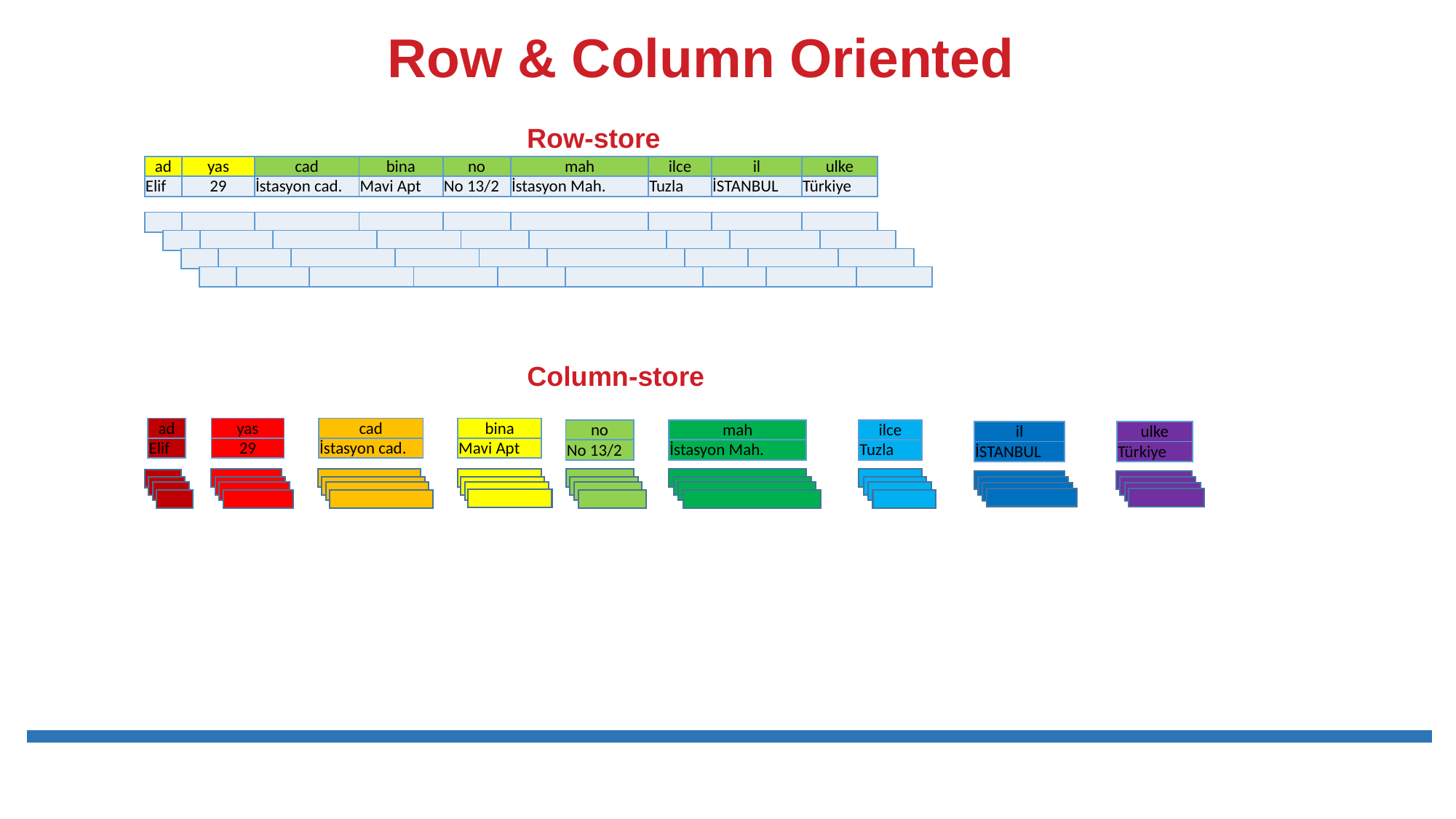

# Row & Column Oriented
Row-store
| ad | yas | cad | bina | no | mah | ilce | il | ulke |
| --- | --- | --- | --- | --- | --- | --- | --- | --- |
| Elif | 29 | İstasyon cad. | Mavi Apt | No 13/2 | İstasyon Mah. | Tuzla | İSTANBUL | Türkiye |
|  |  |  |  |  |  |  |  |  |
| --- | --- | --- | --- | --- | --- | --- | --- | --- |
|  |  |  |  |  |  |  |  |  |
| --- | --- | --- | --- | --- | --- | --- | --- | --- |
|  |  |  |  |  |  |  |  |  |
| --- | --- | --- | --- | --- | --- | --- | --- | --- |
|  |  |  |  |  |  |  |  |  |
| --- | --- | --- | --- | --- | --- | --- | --- | --- |
Column-store
| ad |
| --- |
| Elif |
| yas |
| --- |
| 29 |
| cad |
| --- |
| İstasyon cad. |
| bina |
| --- |
| Mavi Apt |
| mah |
| --- |
| İstasyon Mah. |
| ilce |
| --- |
| Tuzla |
| no |
| --- |
| No 13/2 |
| il |
| --- |
| İSTANBUL |
| ulke |
| --- |
| Türkiye |